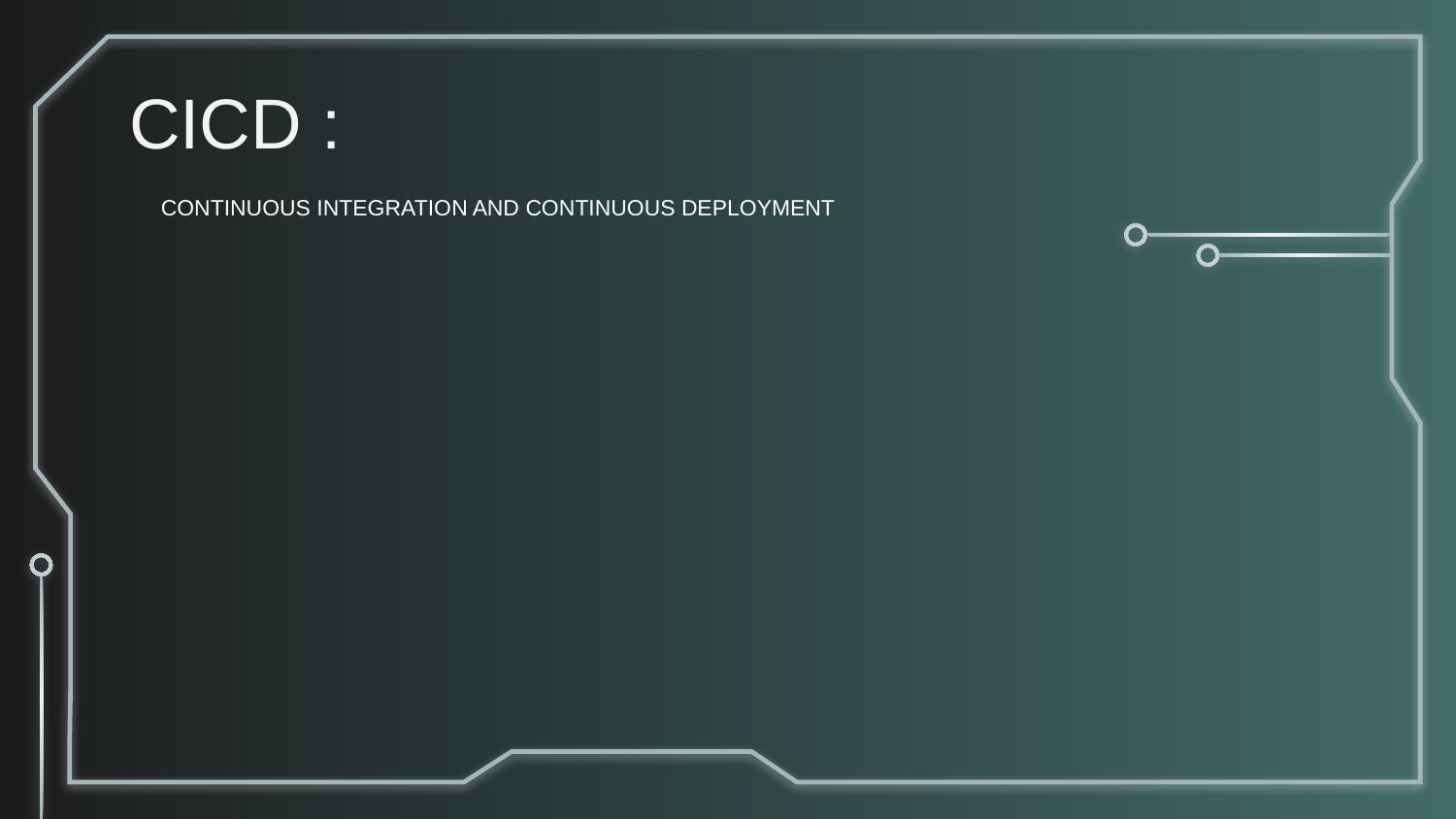

# CICD :
CONTINUOUS INTEGRATION AND CONTINUOUS DEPLOYMENT